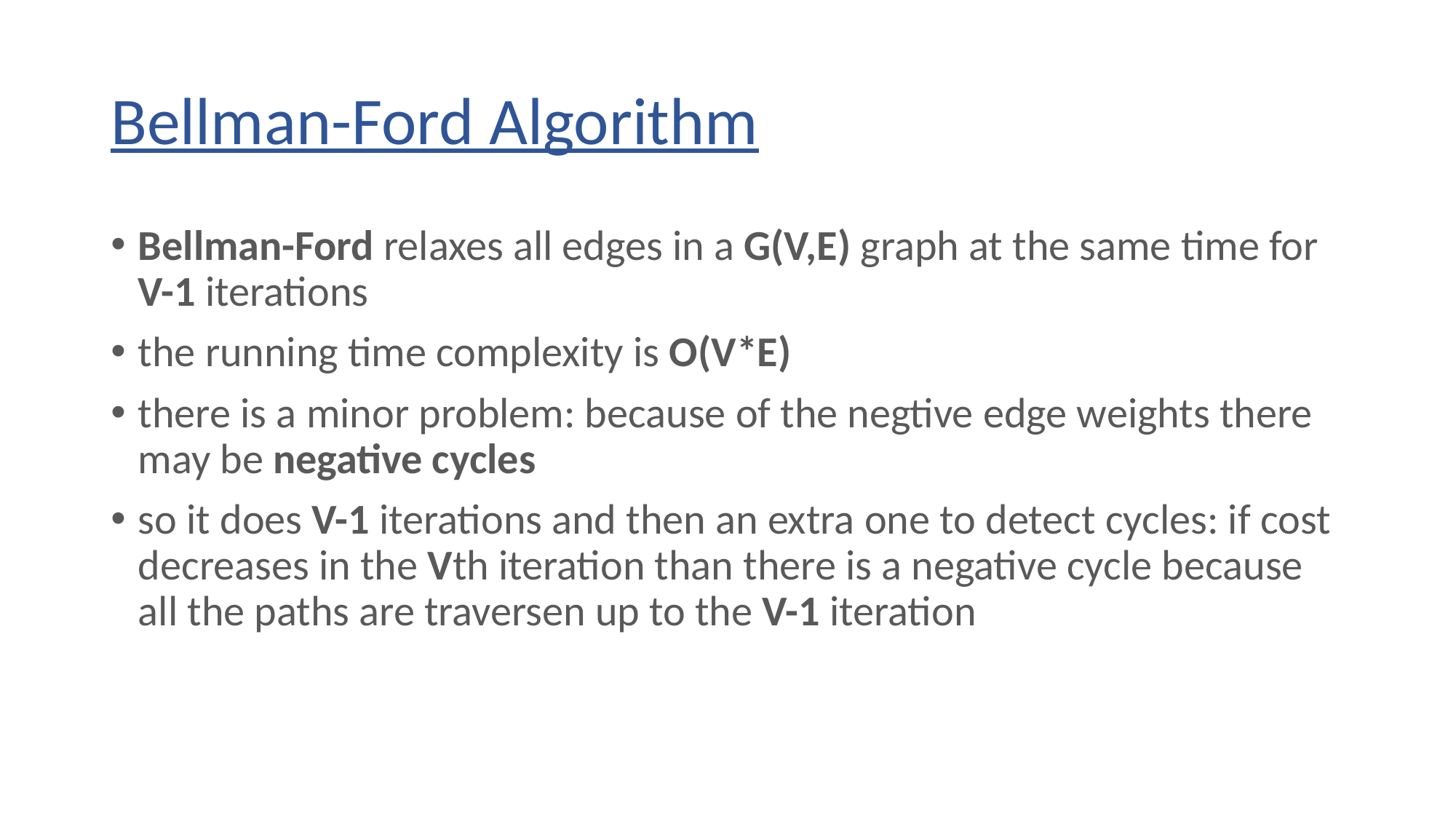

# Bellman-Ford Algorithm
Bellman-Ford relaxes all edges in a G(V,E) graph at the same time for V-1 iterations
the running time complexity is O(V*E)
there is a minor problem: because of the negtive edge weights there may be negative cycles
so it does V-1 iterations and then an extra one to detect cycles: if cost decreases in the Vth iteration than there is a negative cycle because all the paths are traversen up to the V-1 iteration